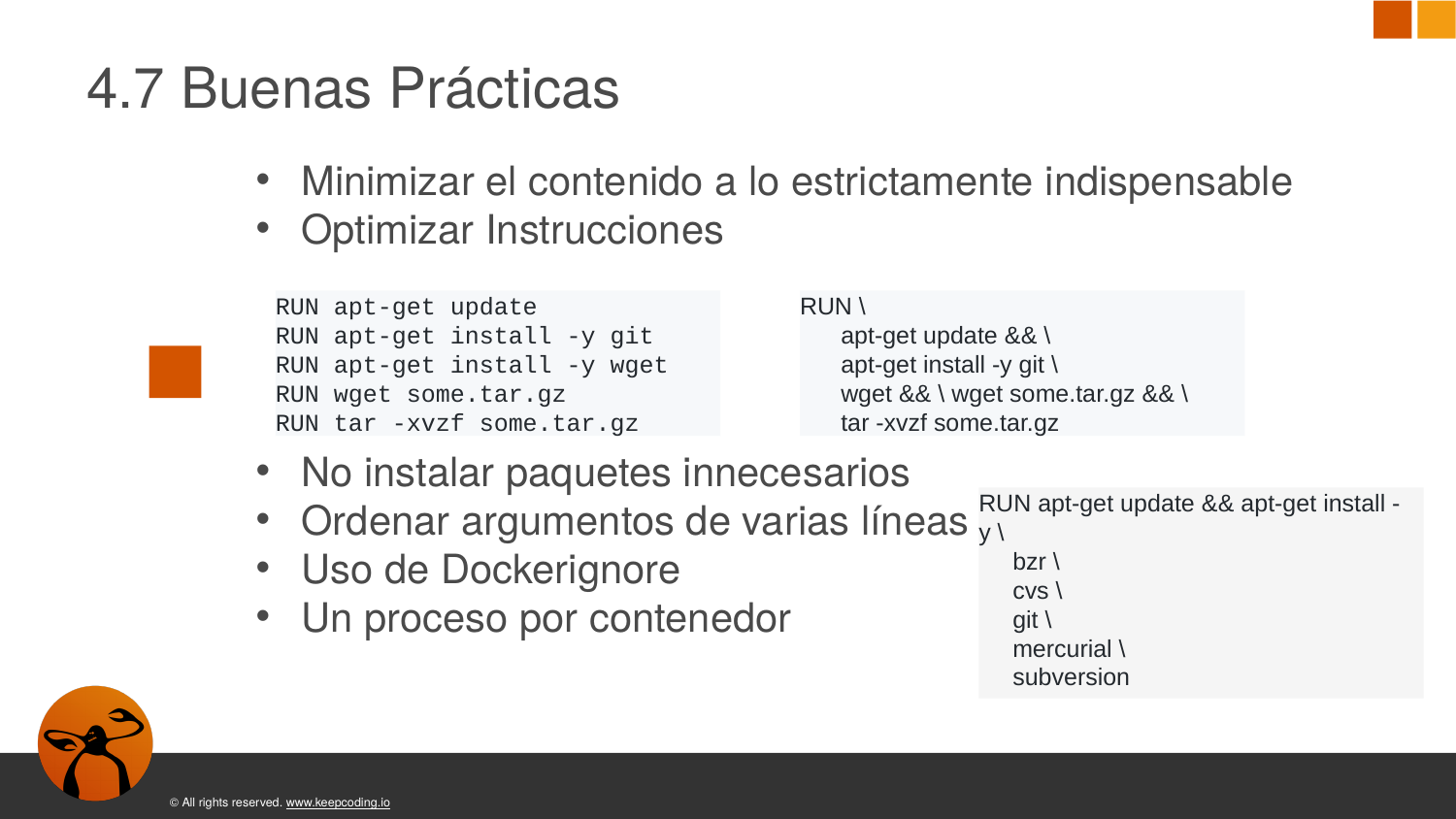

4.7 Buenas Prácticas

Minimizar el contenido a lo estrictamente indispensable
Optimizar Instrucciones

No instalar paquetes innecesarios
Ordenar argumentos de varias líneas
Uso de Dockerignore
Un proceso por contenedor

RUN apt-get update
RUN apt-get install -y git
RUN apt-get install -y wget
RUN wget some.tar.gz
RUN tar -xvzf some.tar.gz
RUN \
      apt-get update && \
      apt-get install -y git \
      wget && \ wget some.tar.gz && \
      tar -xvzf some.tar.gz
RUN apt-get update && apt-get install -y \
     bzr \
     cvs \
     git \
     mercurial \
     subversion